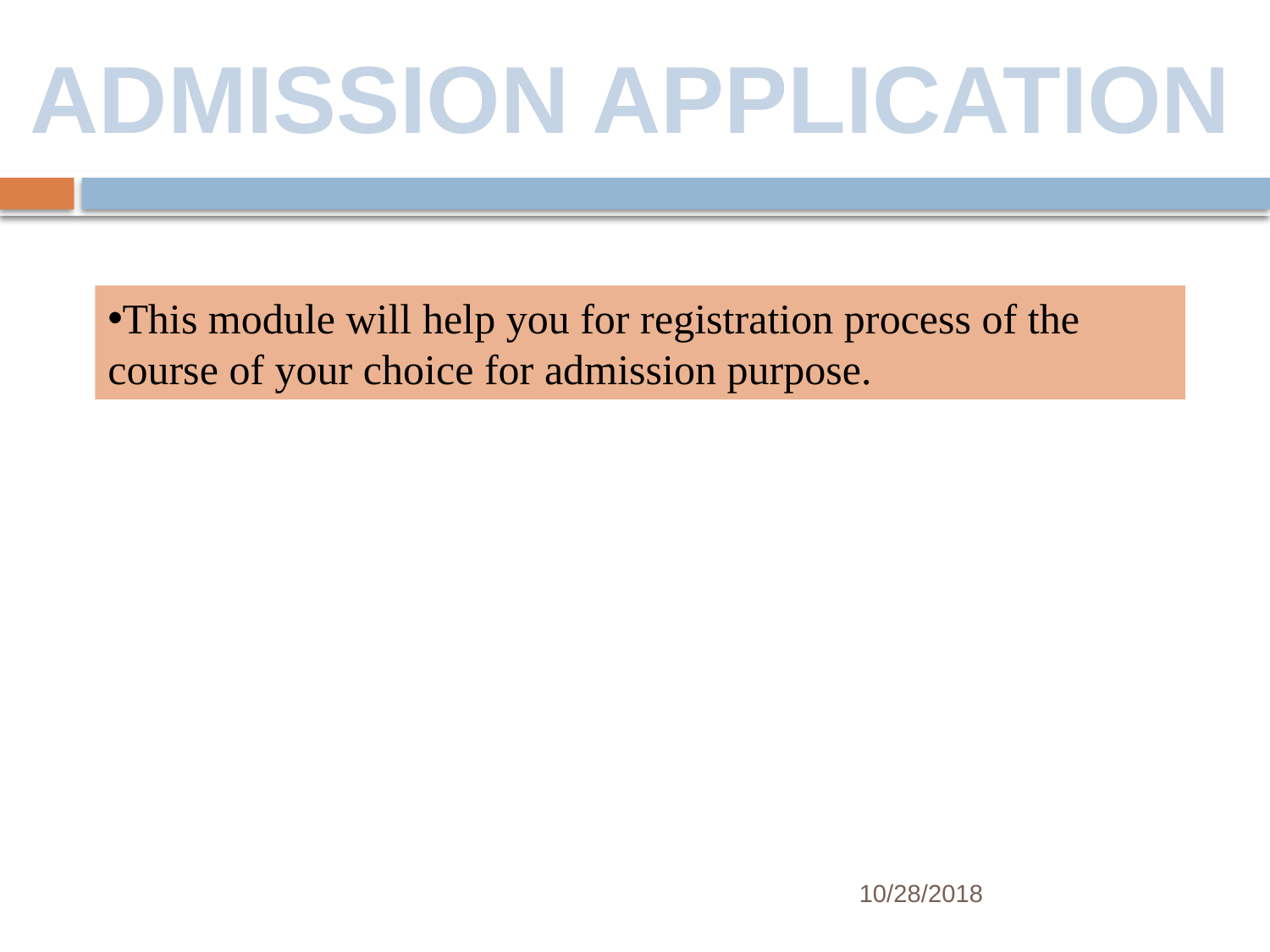

ADMISSION APPLICATION
This module will help you for registration process of the
course of your choice for admission purpose.
10/28/2018